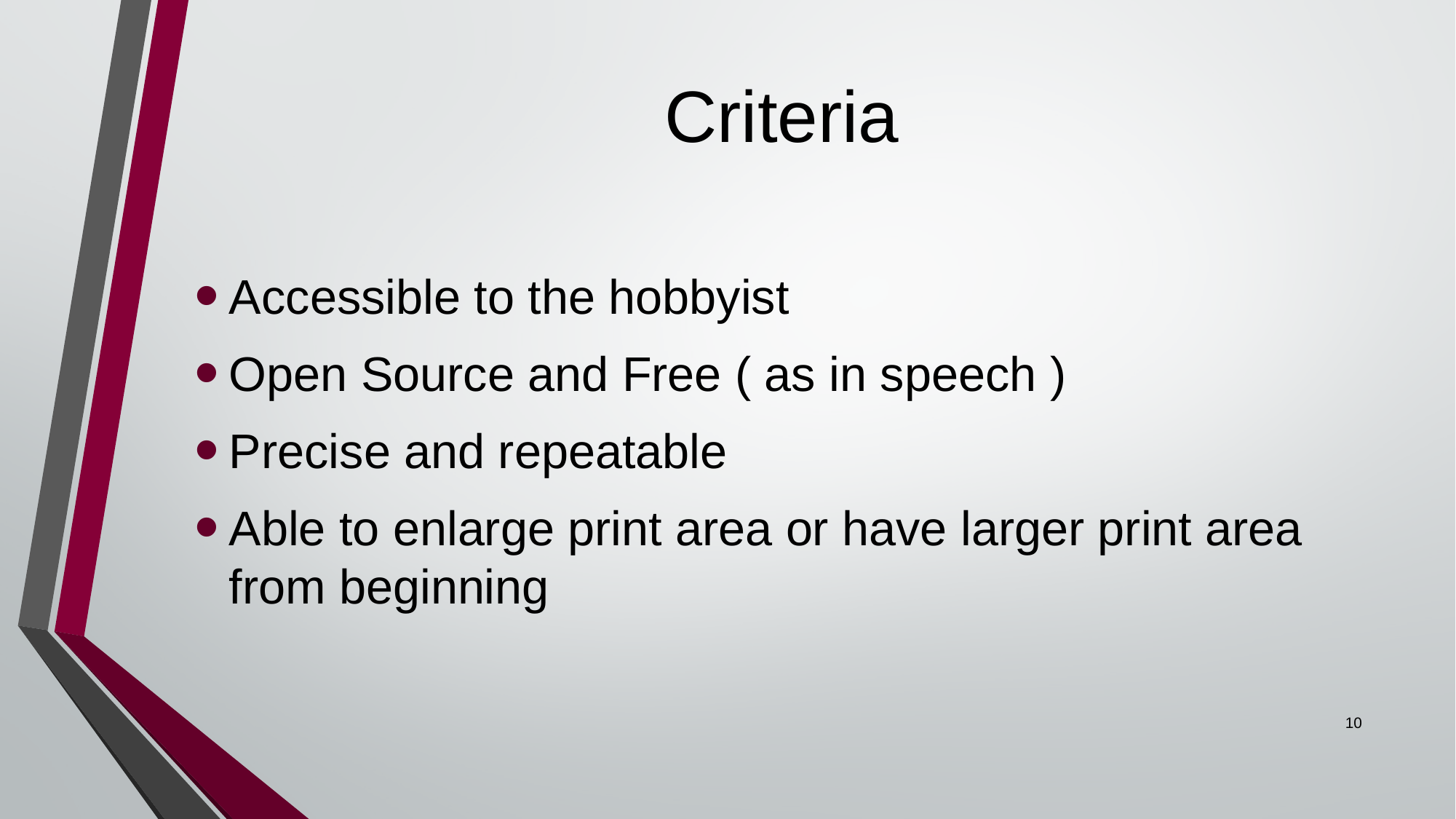

# Criteria
Accessible to the hobbyist
Open Source and Free ( as in speech )
Precise and repeatable
Able to enlarge print area or have larger print area from beginning
10